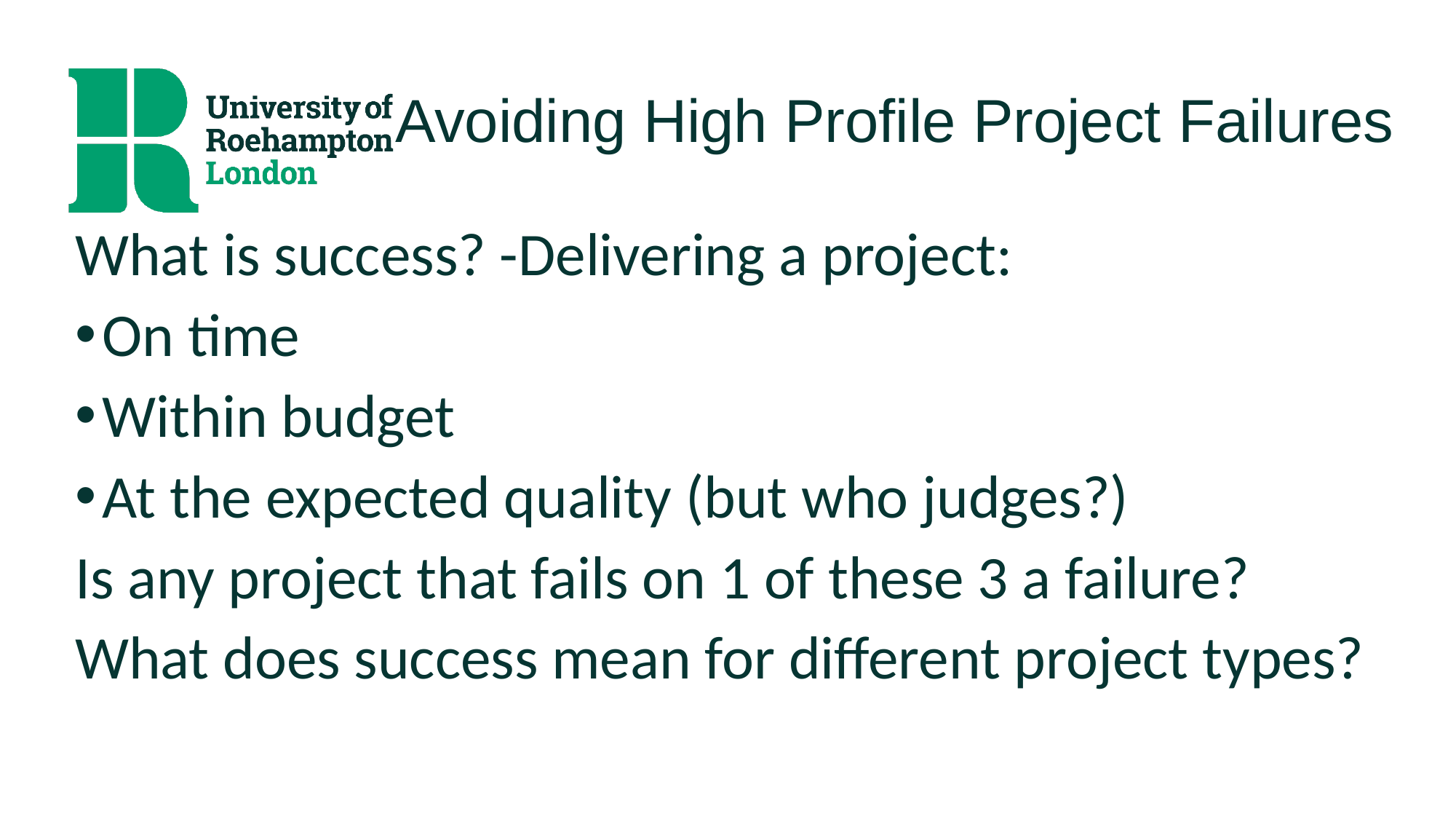

# Avoiding High Profile Project Failures
What is success? -Delivering a project:
On time
Within budget
At the expected quality (but who judges?)
Is any project that fails on 1 of these 3 a failure?
What does success mean for different project types?